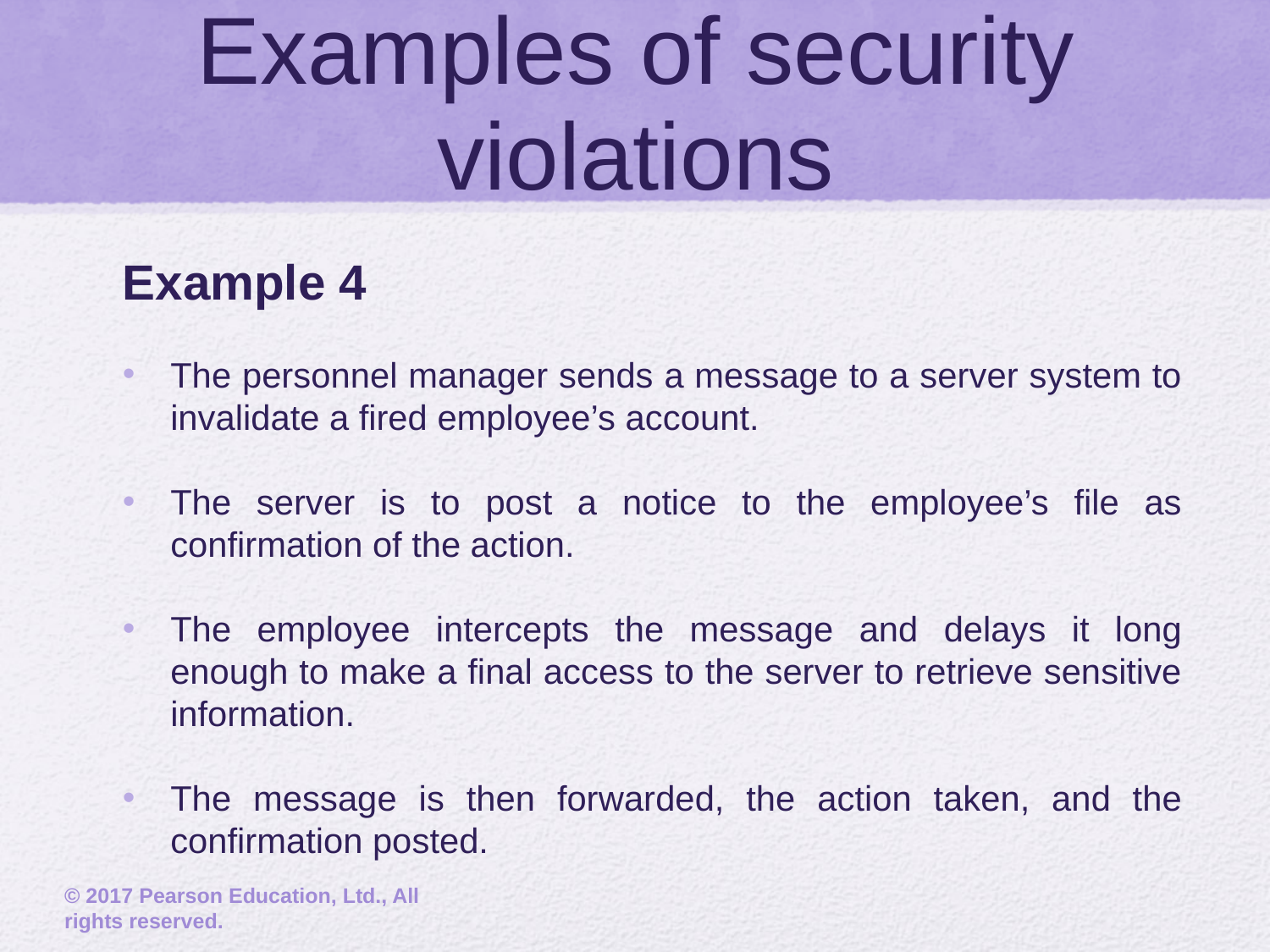

# Examples of security violations
Example 4
The personnel manager sends a message to a server system to invalidate a fired employee’s account.
The server is to post a notice to the employee’s file as confirmation of the action.
The employee intercepts the message and delays it long enough to make a final access to the server to retrieve sensitive information.
The message is then forwarded, the action taken, and the confirmation posted.
© 2017 Pearson Education, Ltd., All rights reserved.